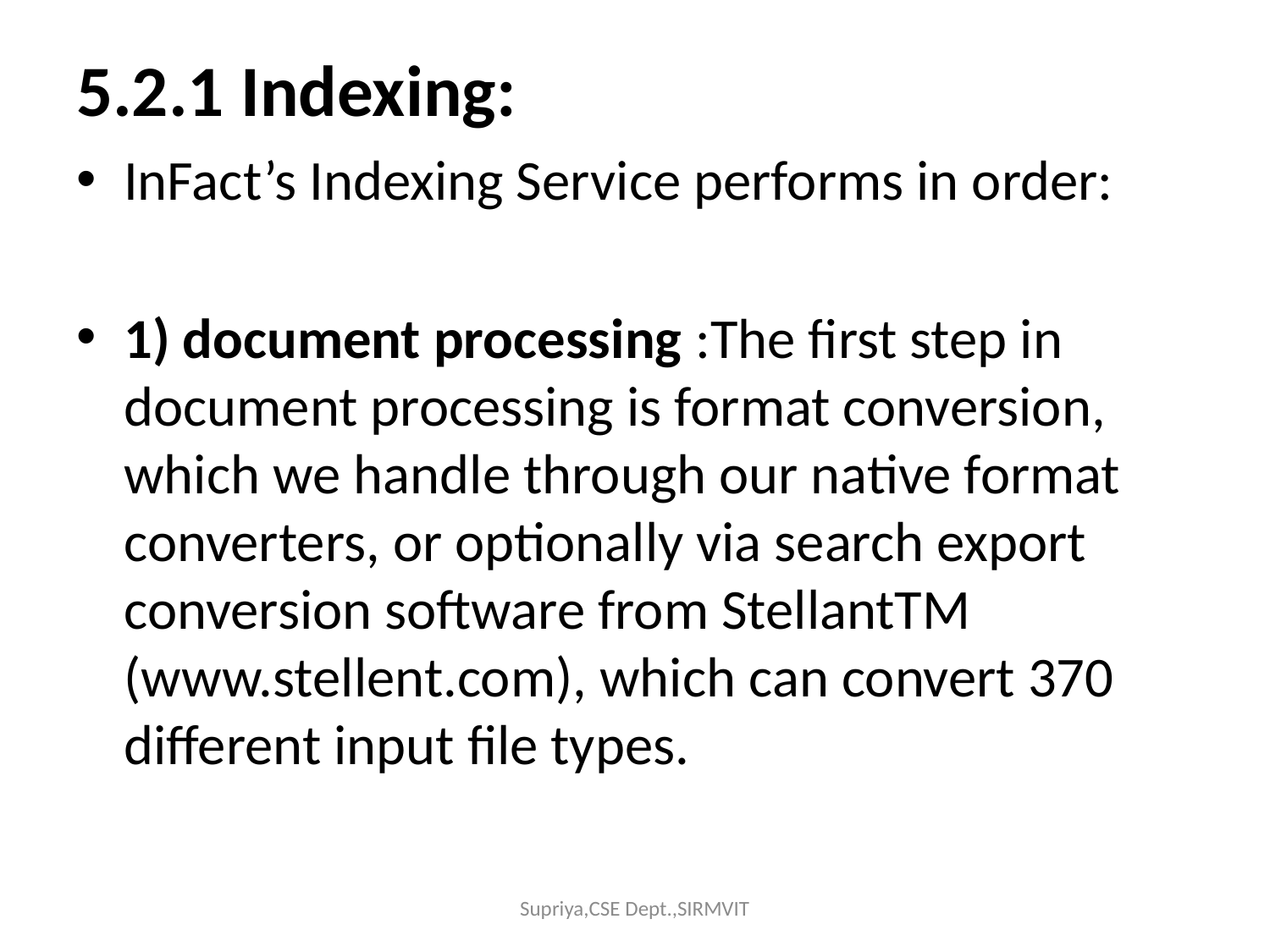

# 5.2.1 Indexing:
InFact’s Indexing Service performs in order:

1) document processing :The first step in document processing is format conversion, which we handle through our native format converters, or optionally via search export conversion software from StellantTM (www.stellent.com), which can convert 370 different input file types.

Supriya,CSE Dept.,SIRMVIT